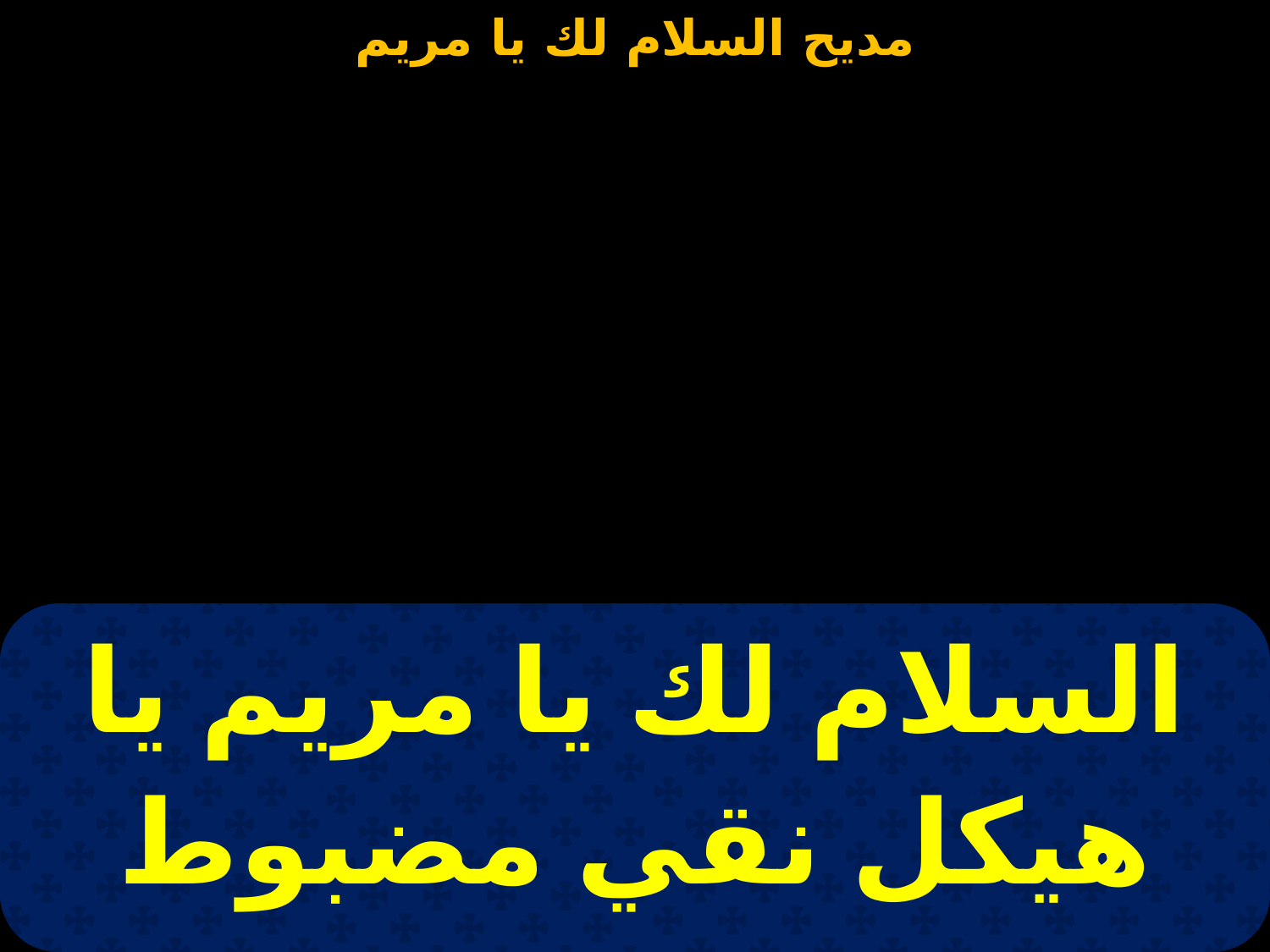

| السلام لك يا مريم يا هيكل نقي مضبوط |
| --- |